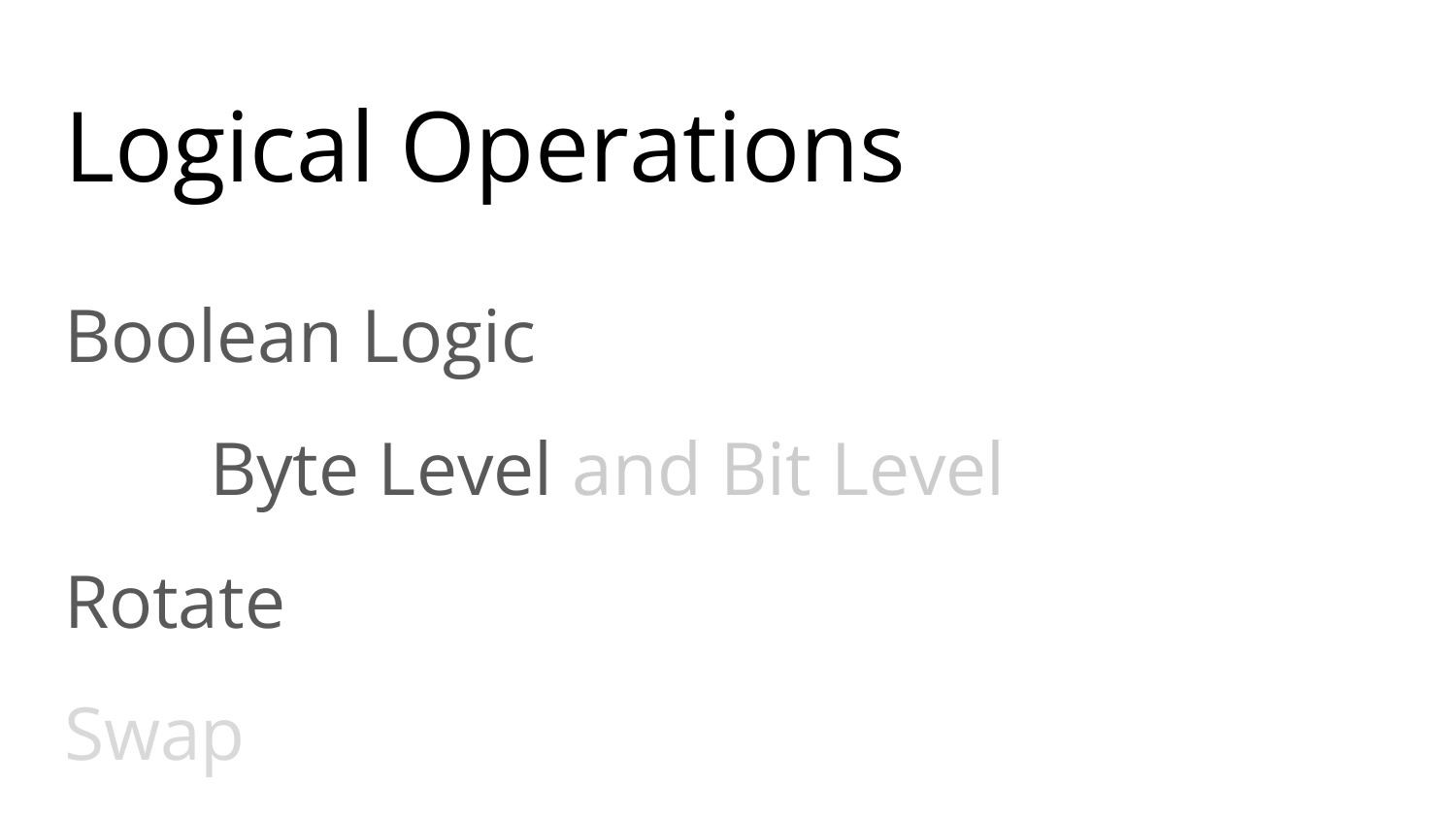

# Logical Operations
Boolean Logic
	Byte Level and Bit Level
Rotate
Swap